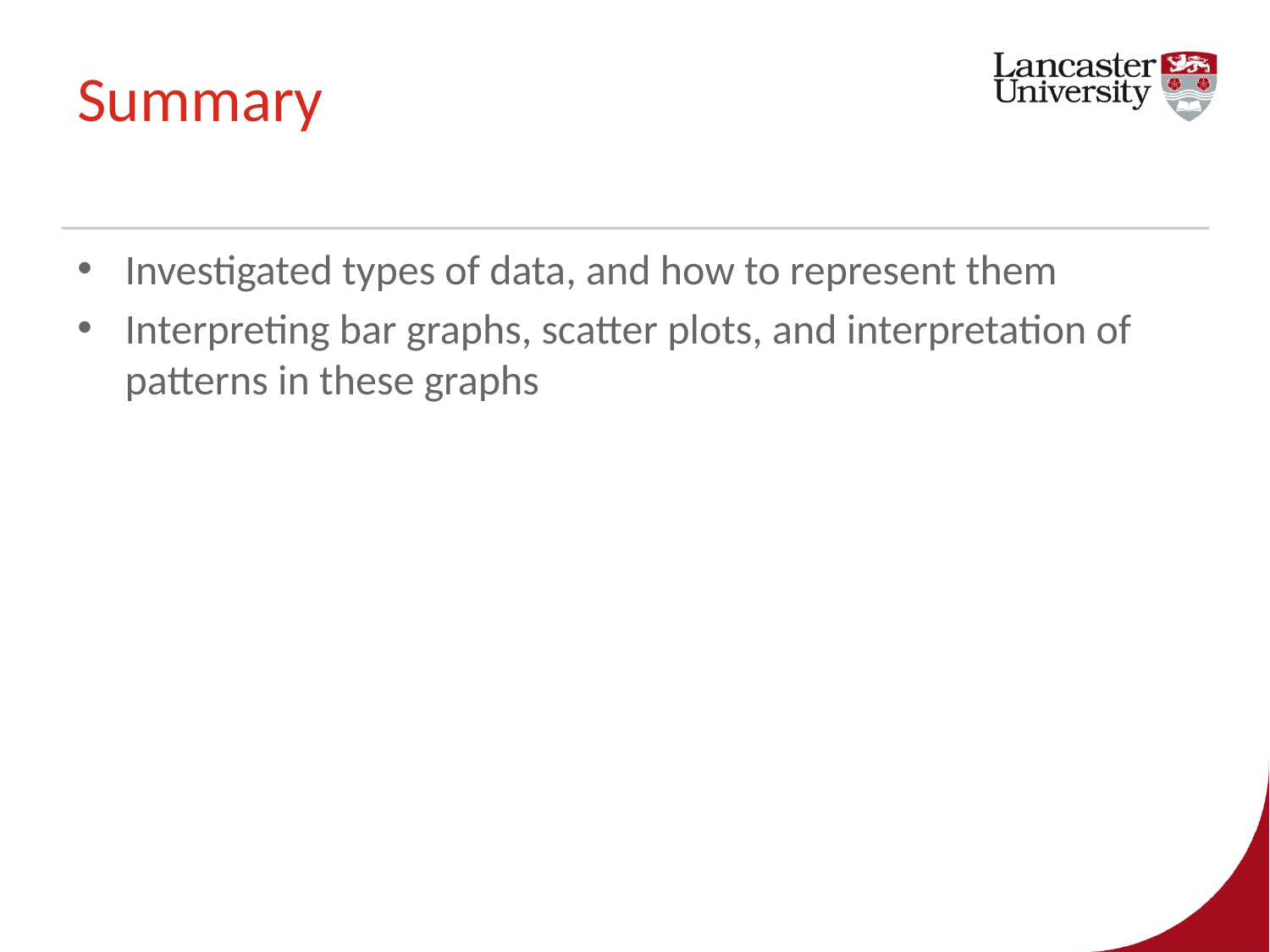

# Summary
Investigated types of data, and how to represent them
Interpreting bar graphs, scatter plots, and interpretation of patterns in these graphs